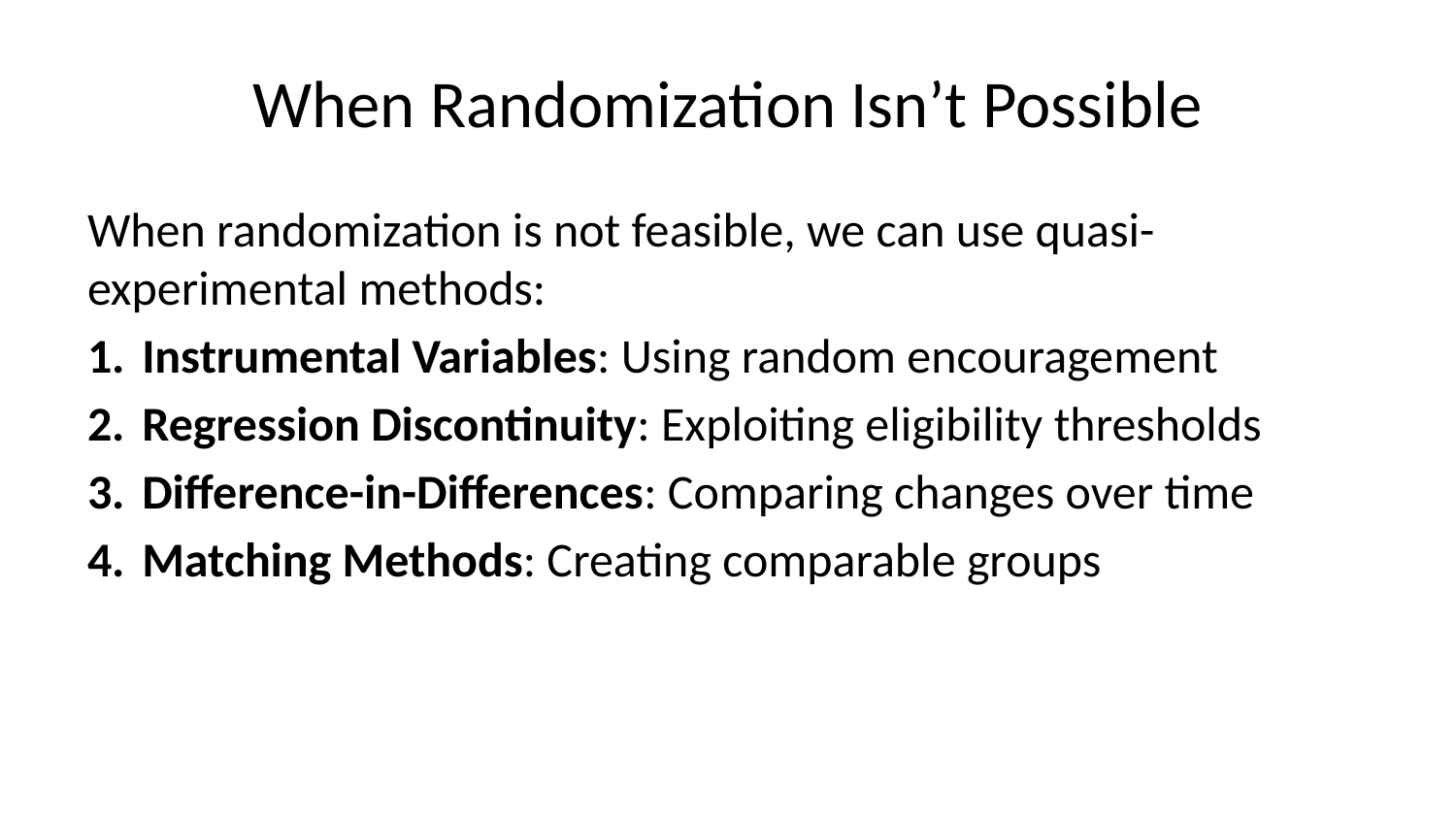

# When Randomization Isn’t Possible
When randomization is not feasible, we can use quasi-experimental methods:
Instrumental Variables: Using random encouragement
Regression Discontinuity: Exploiting eligibility thresholds
Difference-in-Differences: Comparing changes over time
Matching Methods: Creating comparable groups